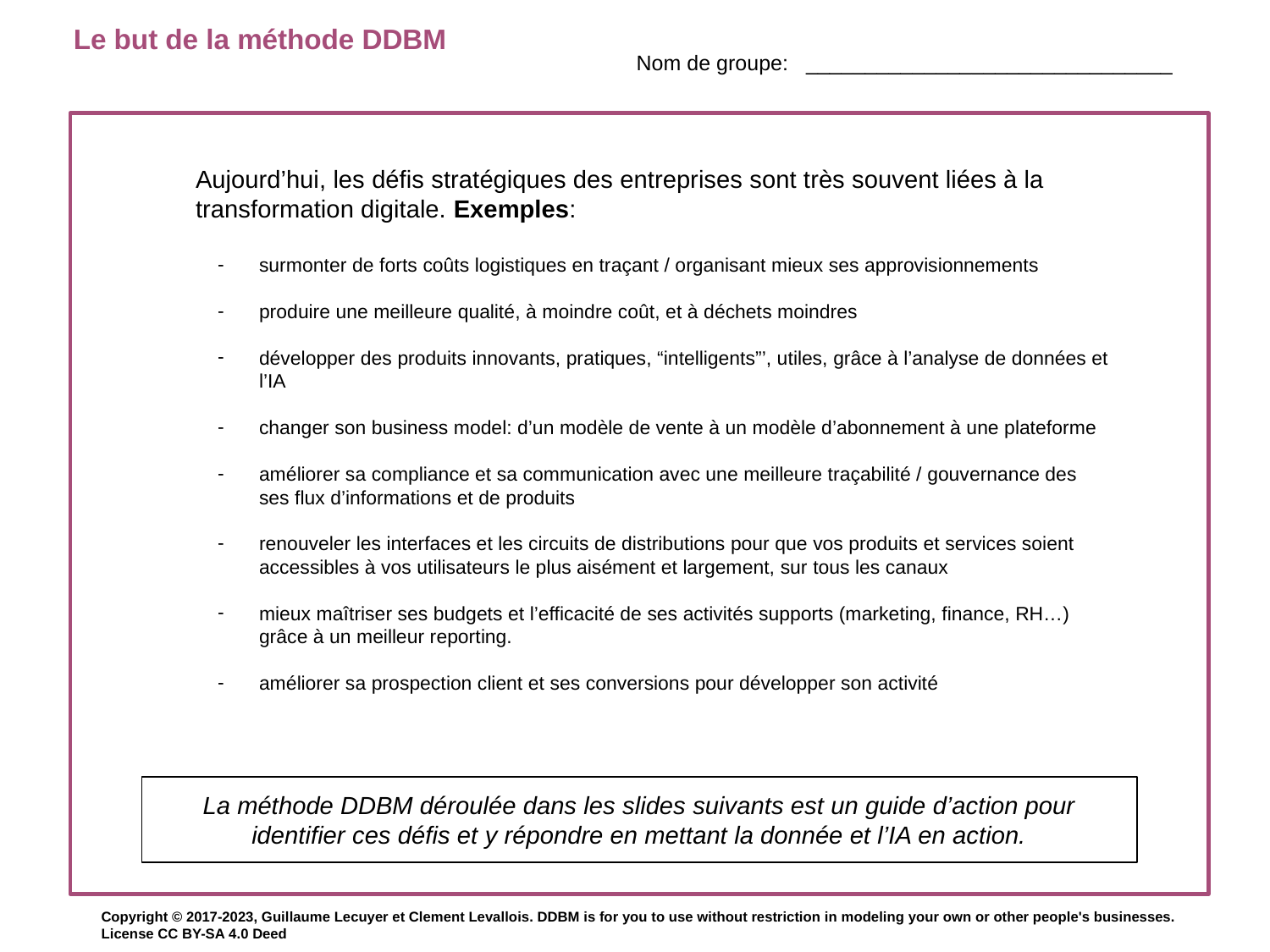

Le but de la méthode DDBM
Nom de groupe:   _______________________________

Aujourd’hui, les défis stratégiques des entreprises sont très souvent liées à la transformation digitale. Exemples:

surmonter de forts coûts logistiques en traçant / organisant mieux ses approvisionnements

produire une meilleure qualité, à moindre coût, et à déchets moindres

développer des produits innovants, pratiques, “intelligents”’, utiles, grâce à l’analyse de données et l’IA

changer son business model: d’un modèle de vente à un modèle d’abonnement à une plateforme

améliorer sa compliance et sa communication avec une meilleure traçabilité / gouvernance des ses flux d’informations et de produits

renouveler les interfaces et les circuits de distributions pour que vos produits et services soient accessibles à vos utilisateurs le plus aisément et largement, sur tous les canaux

mieux maîtriser ses budgets et l’efficacité de ses activités supports (marketing, finance, RH…) grâce à un meilleur reporting.

améliorer sa prospection client et ses conversions pour développer son activité

La méthode DDBM déroulée dans les slides suivants est un guide d’action pour identifier ces défis et y répondre en mettant la donnée et l’IA en action.
Copyright © 2017-2023, Guillaume Lecuyer et Clement Levallois. DDBM is for you to use without restriction in modeling your own or other people's businesses. License CC BY-SA 4.0 Deed